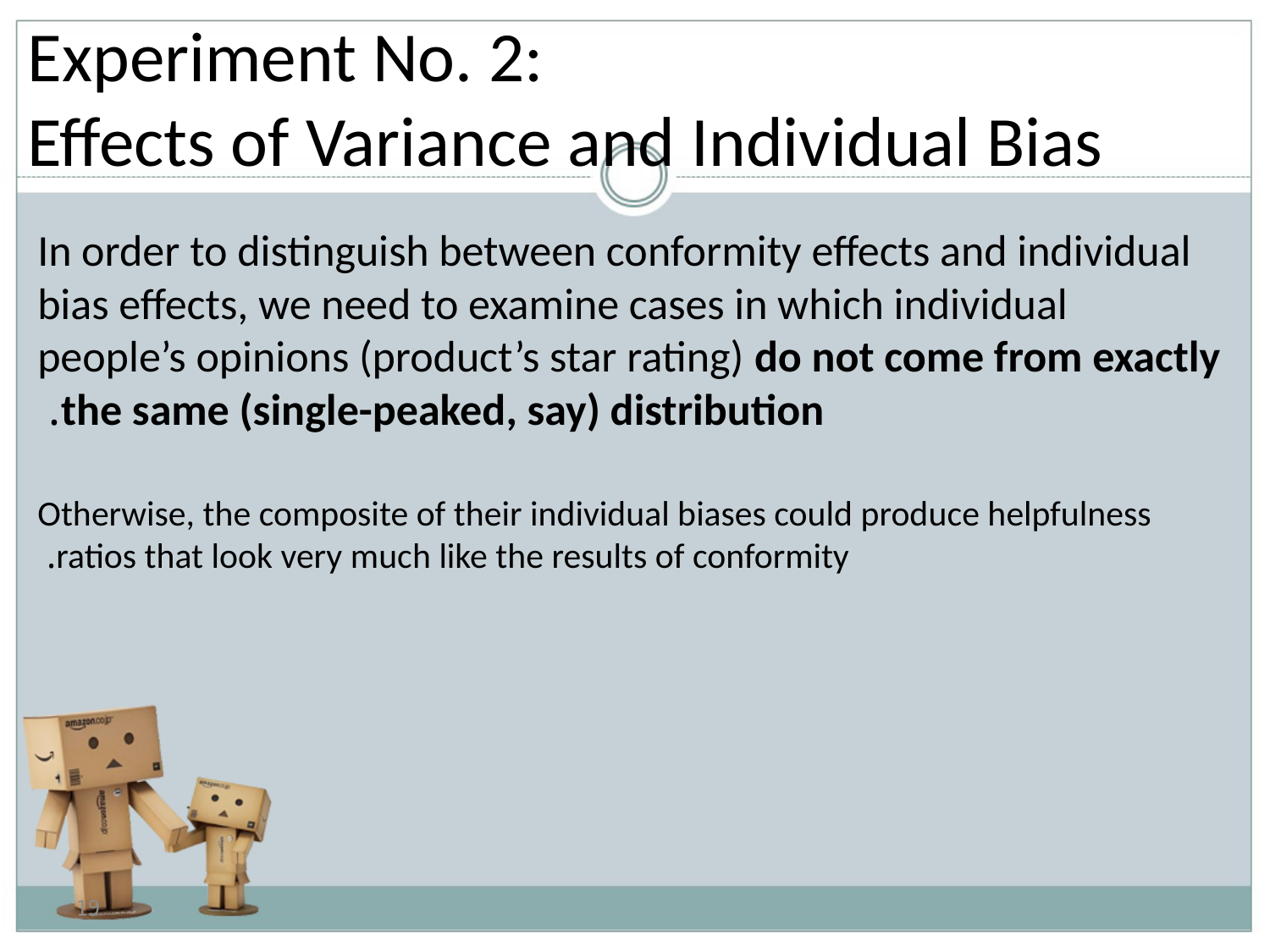

# Experiment No. 2: Effects of Variance and Individual Bias
In order to distinguish between conformity effects and individual bias effects, we need to examine cases in which individual people’s opinions (product’s star rating) do not come from exactly the same (single-peaked, say) distribution.

Otherwise, the composite of their individual biases could produce helpfulness ratios that look very much like the results of conformity.
19